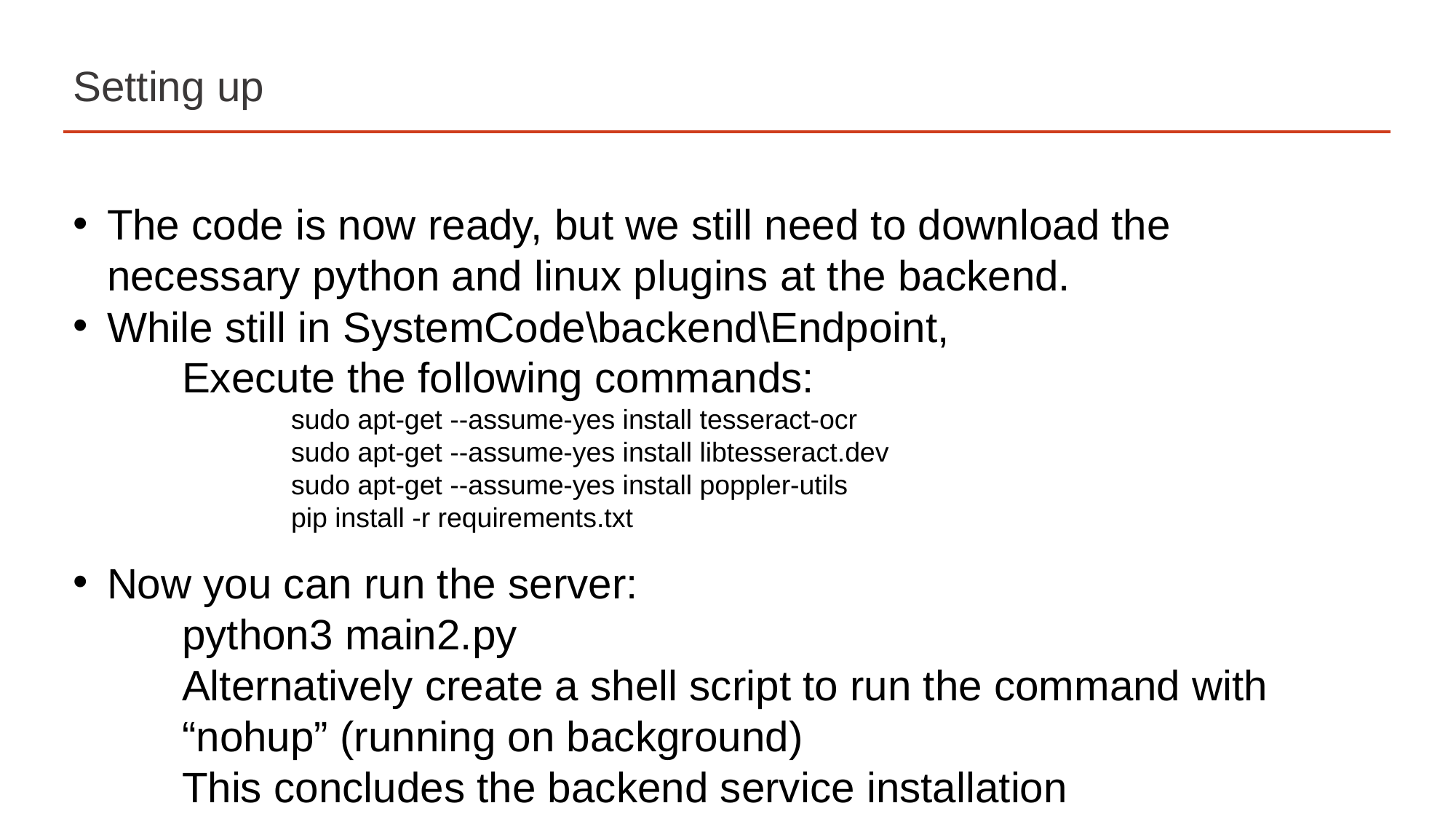

# Setting up
The code is now ready, but we still need to download the necessary python and linux plugins at the backend.
While still in SystemCode\backend\Endpoint,
	Execute the following commands:
	sudo apt-get --assume-yes install tesseract-ocr
	sudo apt-get --assume-yes install libtesseract.dev
	sudo apt-get --assume-yes install poppler-utils
	pip install -r requirements.txt

Now you can run the server:
	python3 main2.py
	Alternatively create a shell script to run the command with 	“nohup” (running on background)
	This concludes the backend service installation